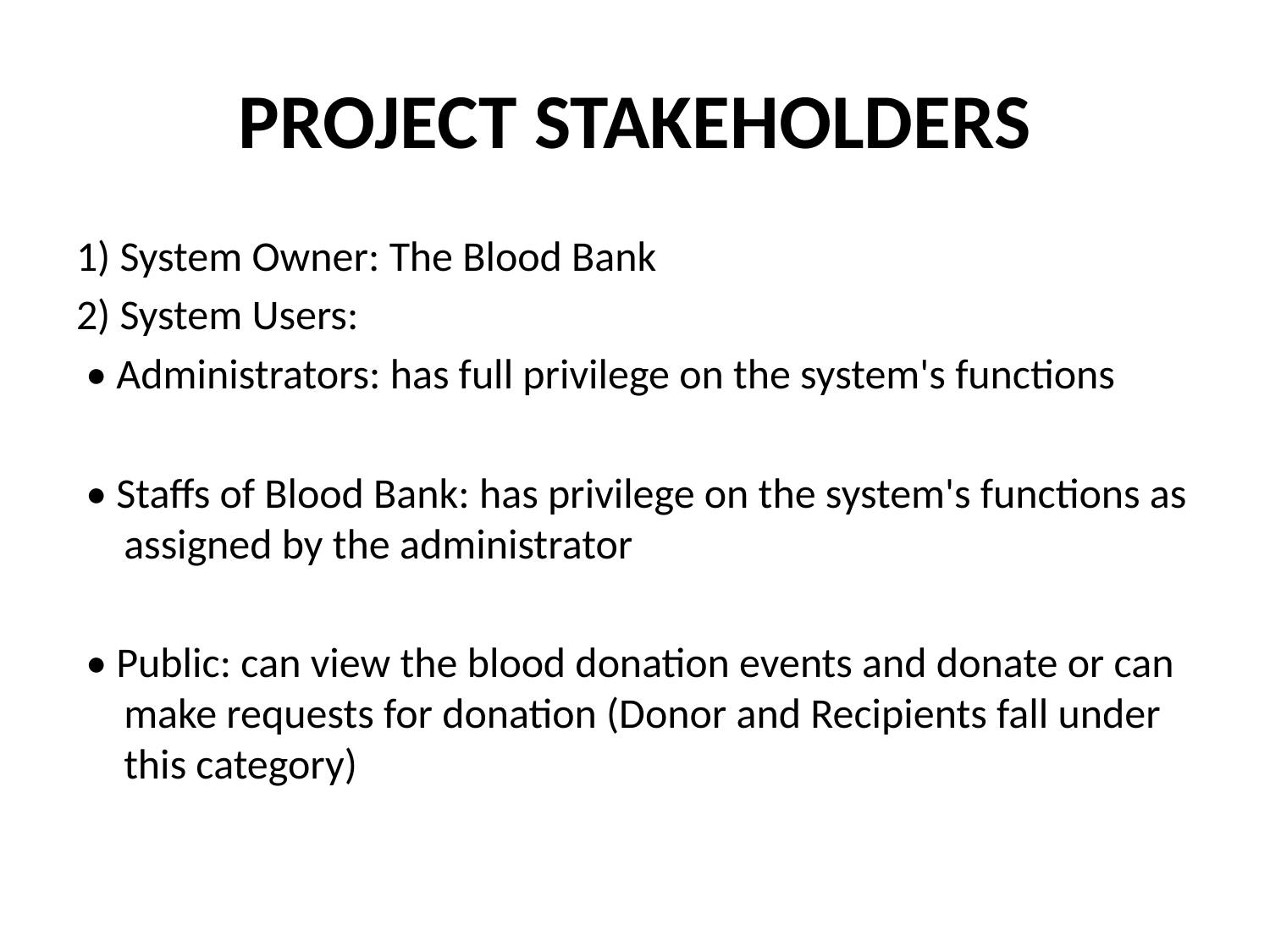

# PROJECT STAKEHOLDERS
1) System Owner: The Blood Bank
2) System Users:
 • Administrators: has full privilege on the system's functions

 • Staffs of Blood Bank: has privilege on the system's functions as assigned by the administrator

 • Public: can view the blood donation events and donate or can make requests for donation (Donor and Recipients fall under this category)